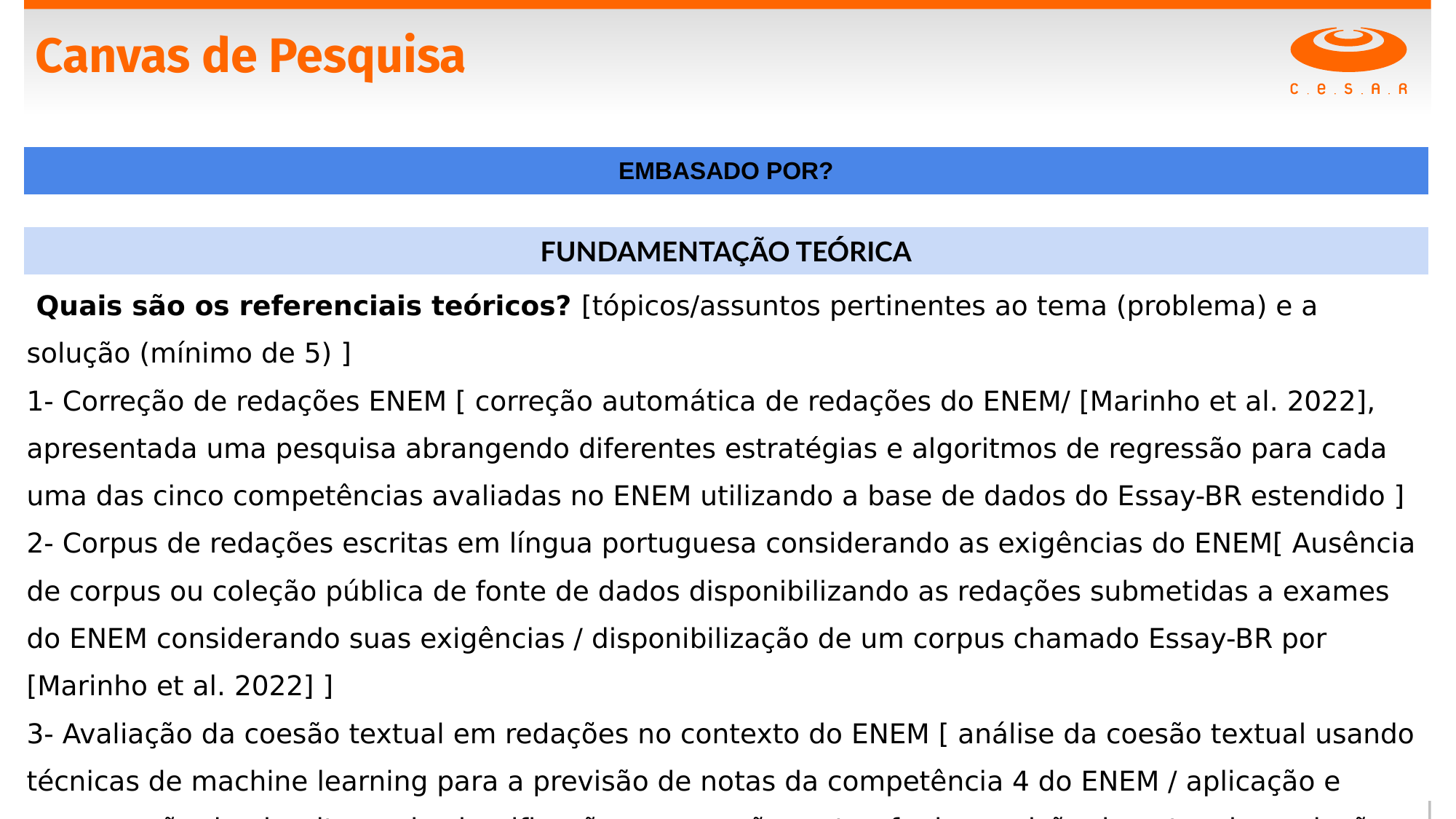

# Canvas de Pesquisa
| EMBASADO POR? |
| --- |
|  |
| FUNDAMENTAÇÃO TEÓRICA |
| Quais são os referenciais teóricos? [tópicos/assuntos pertinentes ao tema (problema) e a solução (mínimo de 5) ] 1- Correção de redações ENEM [ correção automática de redações do ENEM/ [Marinho et al. 2022], apresentada uma pesquisa abrangendo diferentes estratégias e algoritmos de regressão para cada uma das cinco competências avaliadas no ENEM utilizando a base de dados do Essay-BR estendido ] 2- Corpus de redações escritas em língua portuguesa considerando as exigências do ENEM[ Ausência de corpus ou coleção pública de fonte de dados disponibilizando as redações submetidas a exames do ENEM considerando suas exigências / disponibilização de um corpus chamado Essay-BR por [Marinho et al. 2022] ] 3- Avaliação da coesão textual em redações no contexto do ENEM [ análise da coesão textual usando técnicas de machine learning para a previsão de notas da competência 4 do ENEM / aplicação e comparação de algoritmos de classificação e regressão na tarefa de previsão de notas das redações submetidas ao ENEM ] 4- Estratégias para Avaliação Automática de Redações escritas em português [ abordagem de estratégias para avaliação automática de reações escritas e submetidas ao ENEM / Investigação e comparação de métodos baseados em engenharia de features, embeddings e Redes Neurais Recorrentes] 5- Um estudo de caso realizado com alunos do ensino médio de uma escola no Ceará [ comparação entre notas de redações avaliadas manualmente e redações avaliadas e corrigidas automaticamente com uso de software / Uso do software de correção automática de redações usando o aplicativo CIRA] |
|  |